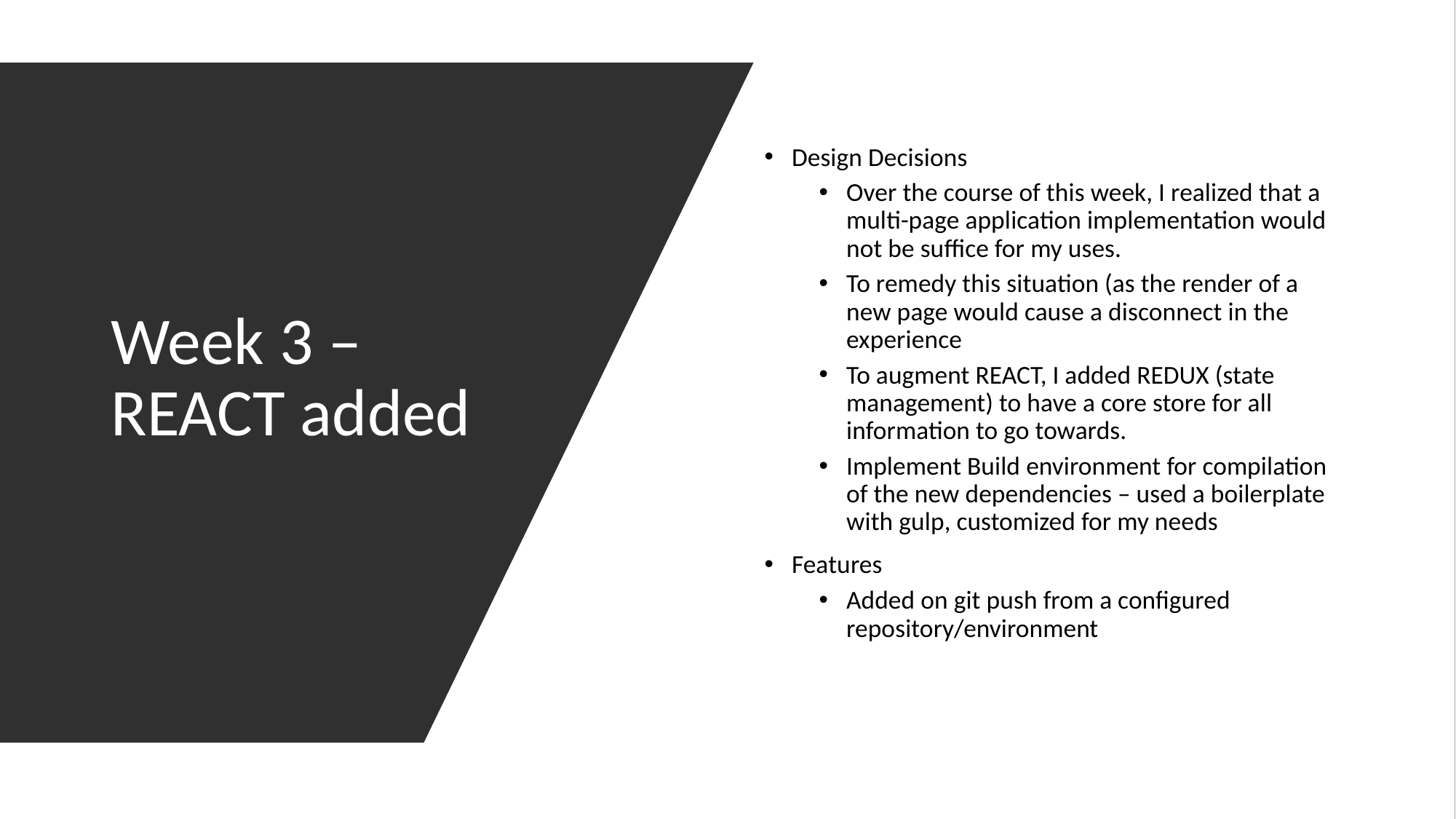

# Week 3 – REACT added
Design Decisions
Over the course of this week, I realized that a multi-page application implementation would not be suffice for my uses.
To remedy this situation (as the render of a new page would cause a disconnect in the experience
To augment REACT, I added REDUX (state management) to have a core store for all information to go towards.
Implement Build environment for compilation of the new dependencies – used a boilerplate with gulp, customized for my needs
Features
Added on git push from a configured repository/environment